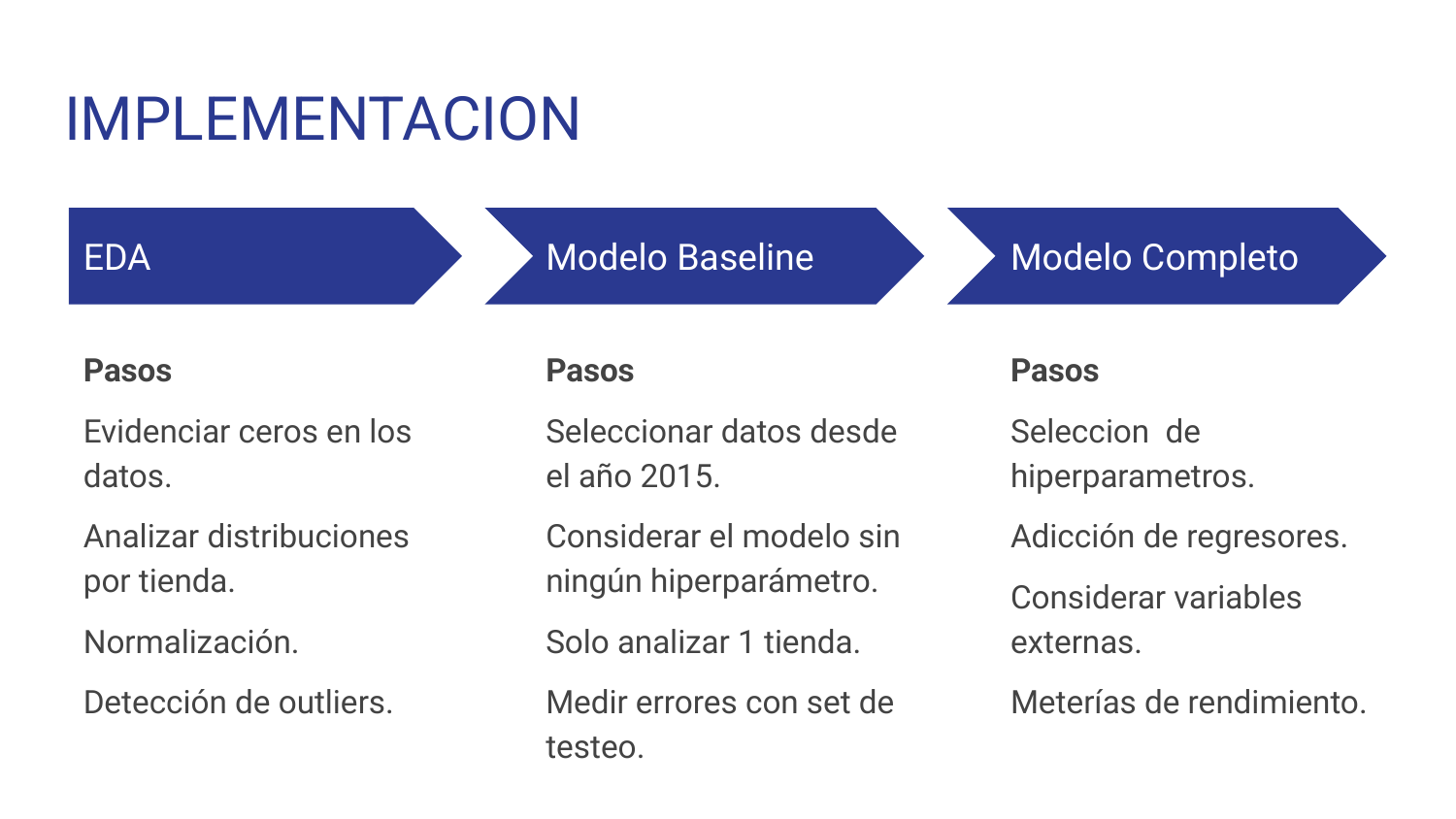

# IMPLEMENTACION

EDA
Modelo Baseline
Modelo Completo
Pasos
Evidenciar ceros en los datos.
Analizar distribuciones por tienda.
Normalización.
Detección de outliers.
Pasos
Seleccionar datos desde el año 2015.
Considerar el modelo sin ningún hiperparámetro.
Solo analizar 1 tienda.
Medir errores con set de testeo.
Pasos
Seleccion  de hiperparametros.
Adicción de regresores.
Considerar variables externas.
Meterías de rendimiento.